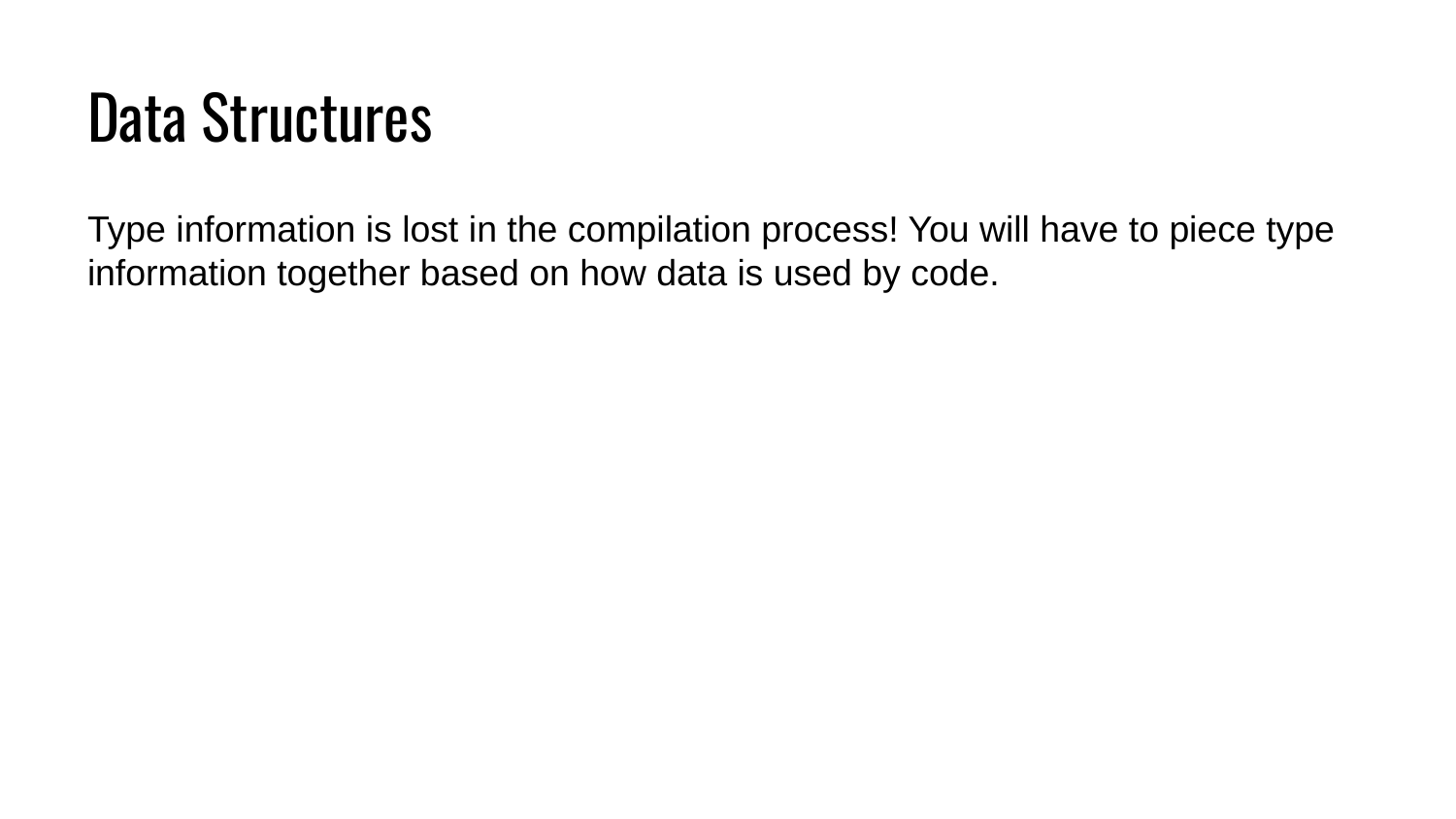

# Data Structures
Type information is lost in the compilation process! You will have to piece type information together based on how data is used by code.